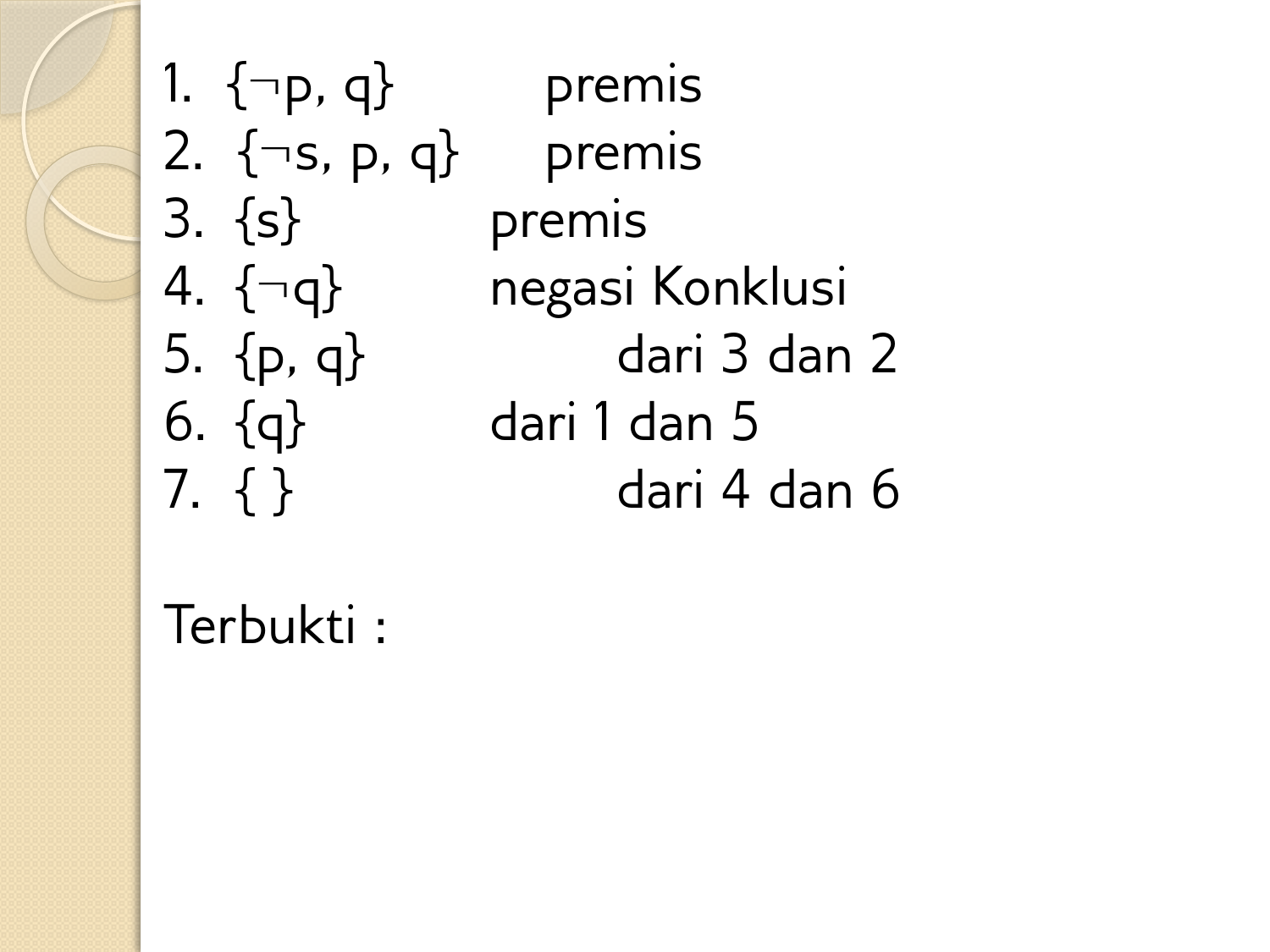

1.  {¬p, q} 		premis
2.  {¬s, p, q}	premis
{s}		premis
{¬q}		negasi Konklusi
{p, q}		dari 3 dan 2
{q}		dari 1 dan 5
{ }			dari 4 dan 6

Terbukti :